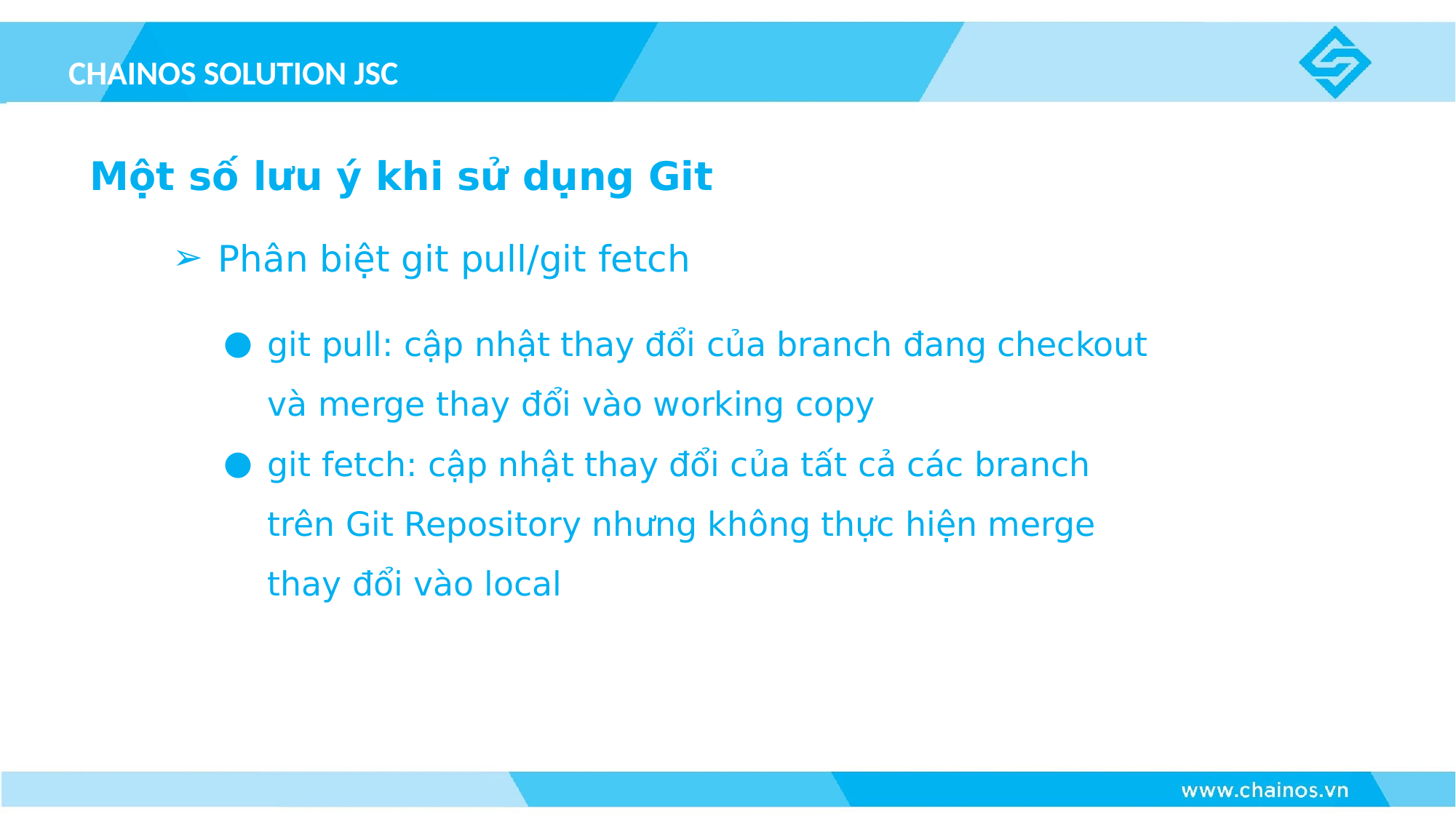

CHAINOS SOLUTION JSC
Một số lưu ý khi sử dụng Git
Phân biệt git pull/git fetch
git pull: cập nhật thay đổi của branch đang checkout và merge thay đổi vào working copy
git fetch: cập nhật thay đổi của tất cả các branch trên Git Repository nhưng không thực hiện merge thay đổi vào local